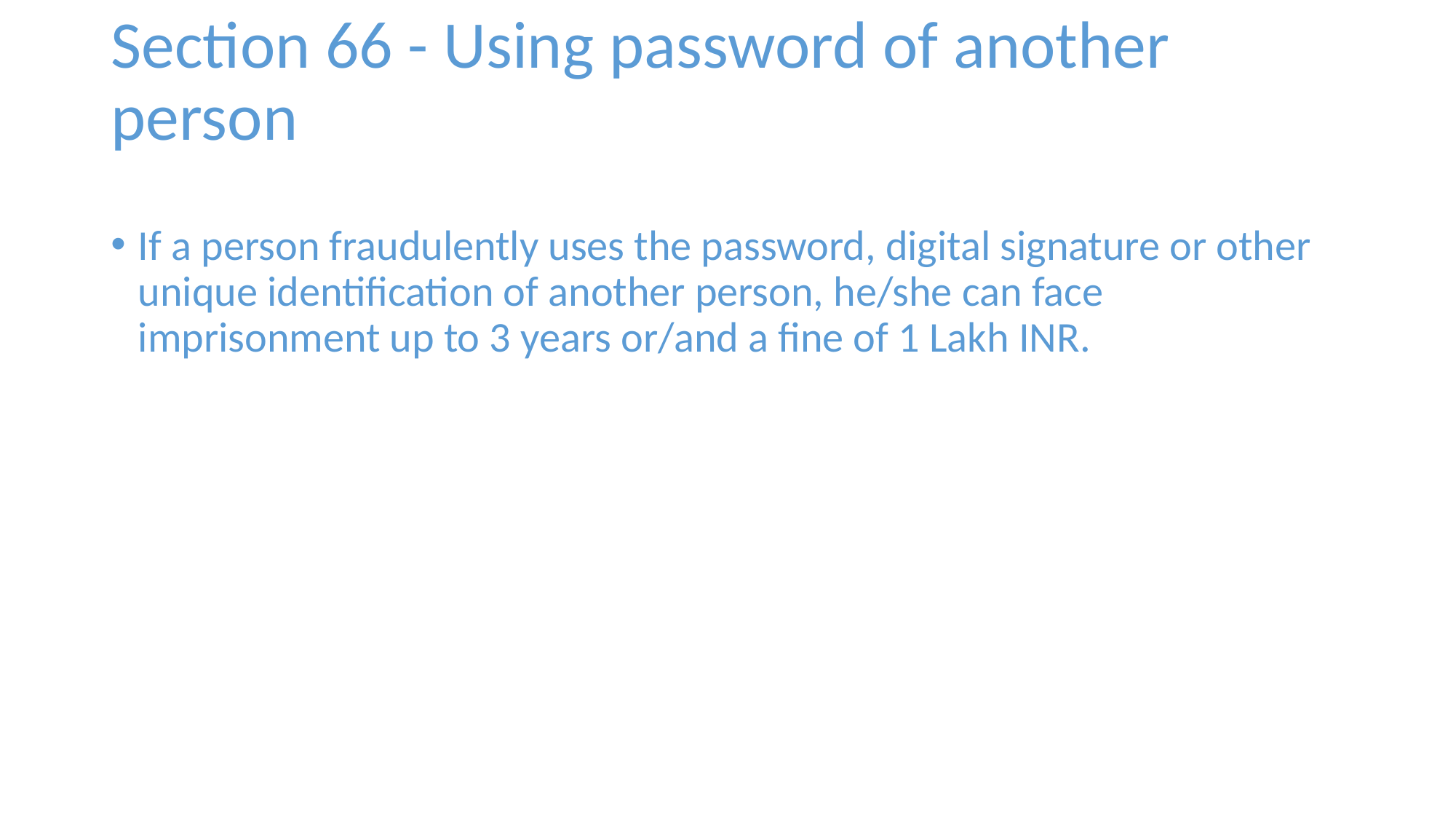

# Section 66 - Using password of another person
If a person fraudulently uses the password, digital signature or other unique identification of another person, he/she can face imprisonment up to 3 years or/and a fine of 1 Lakh INR.